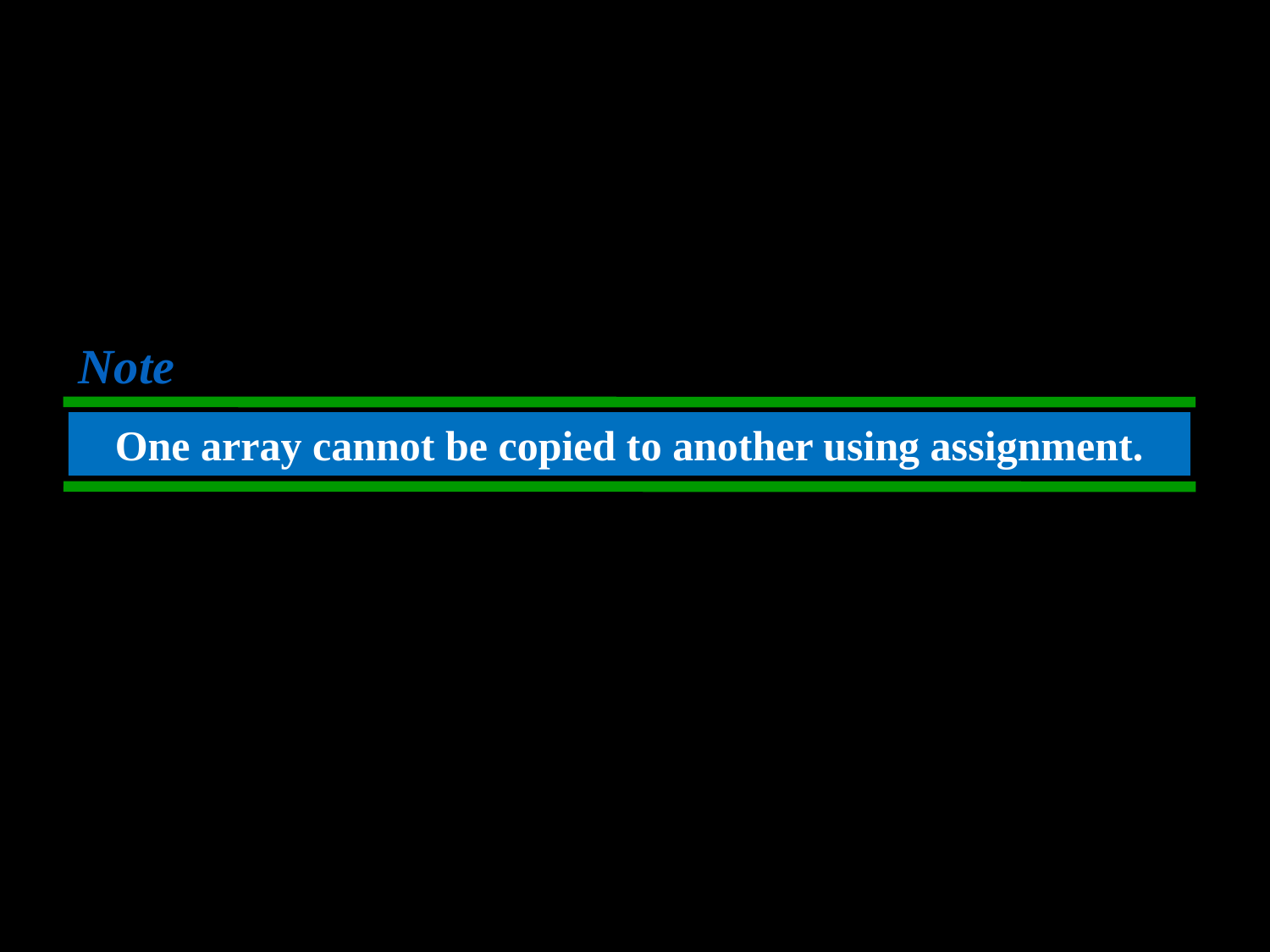

Note

One array cannot be copied to another using assignment.